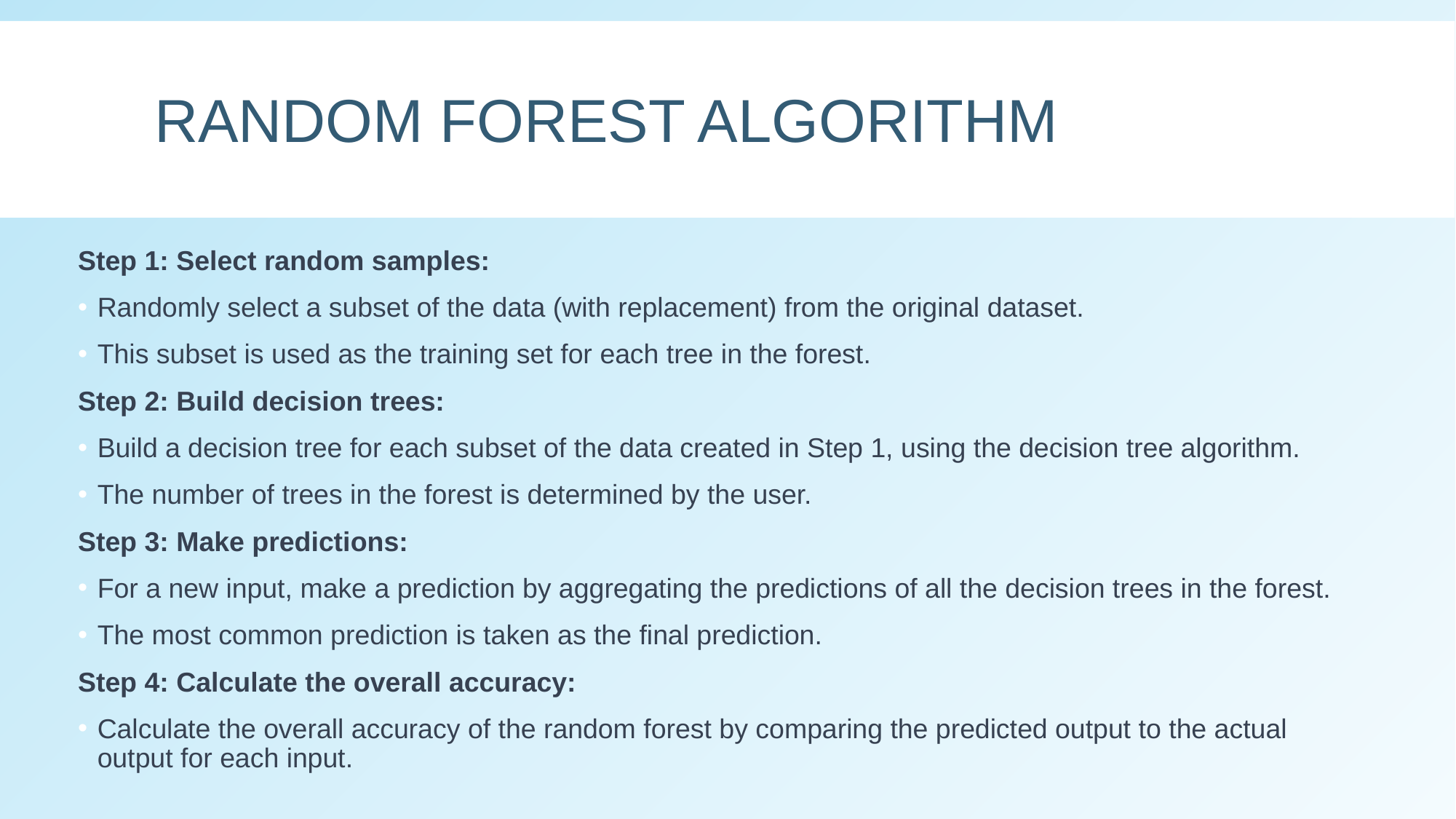

# Random forest algorithm
Step 1: Select random samples:
Randomly select a subset of the data (with replacement) from the original dataset.
This subset is used as the training set for each tree in the forest.
Step 2: Build decision trees:
Build a decision tree for each subset of the data created in Step 1, using the decision tree algorithm.
The number of trees in the forest is determined by the user.
Step 3: Make predictions:
For a new input, make a prediction by aggregating the predictions of all the decision trees in the forest.
The most common prediction is taken as the final prediction.
Step 4: Calculate the overall accuracy:
Calculate the overall accuracy of the random forest by comparing the predicted output to the actual output for each input.